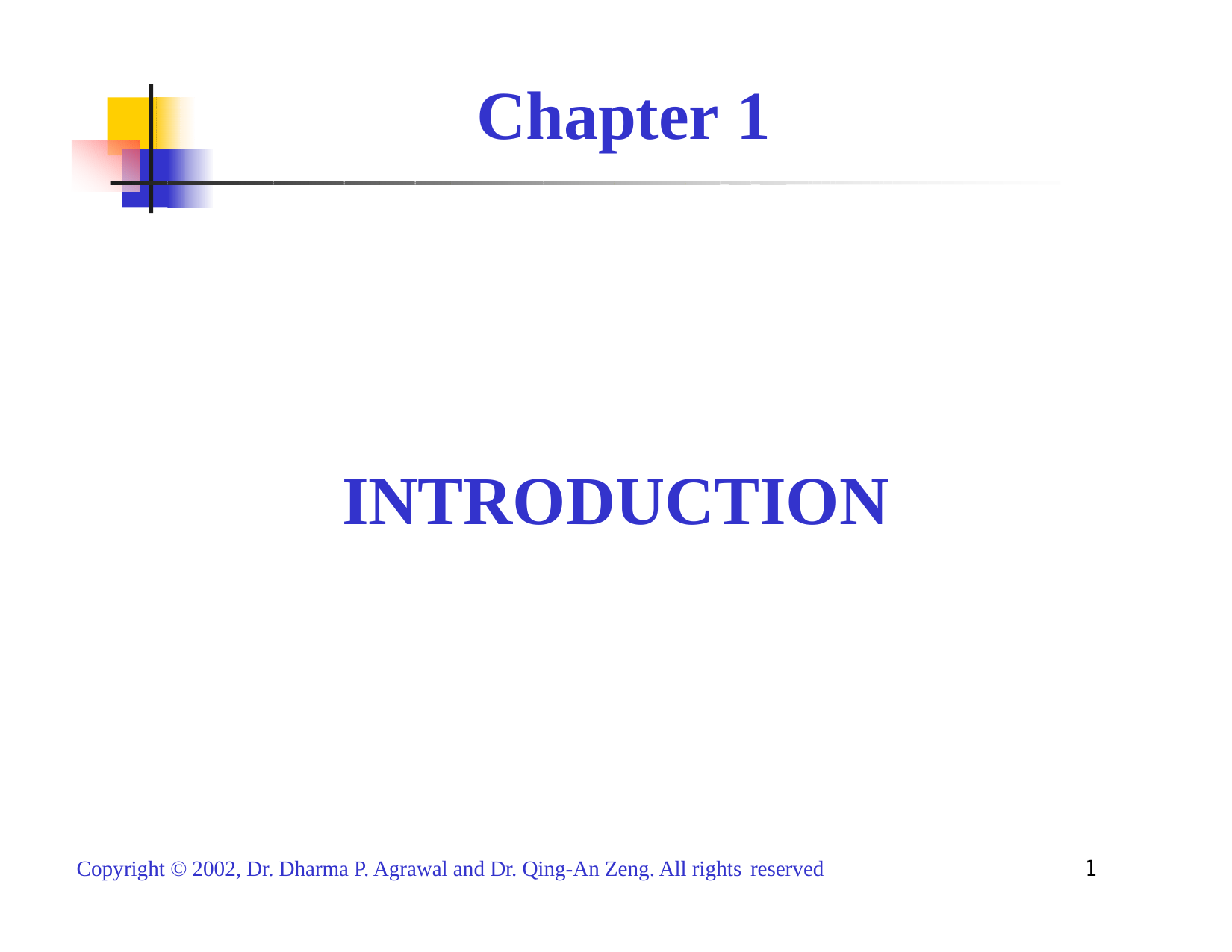

# Chapter 1
INTRODUCTION
1
Copyright © 2002, Dr. Dharma P. Agrawal and Dr. Qing-An Zeng. All rights reserved